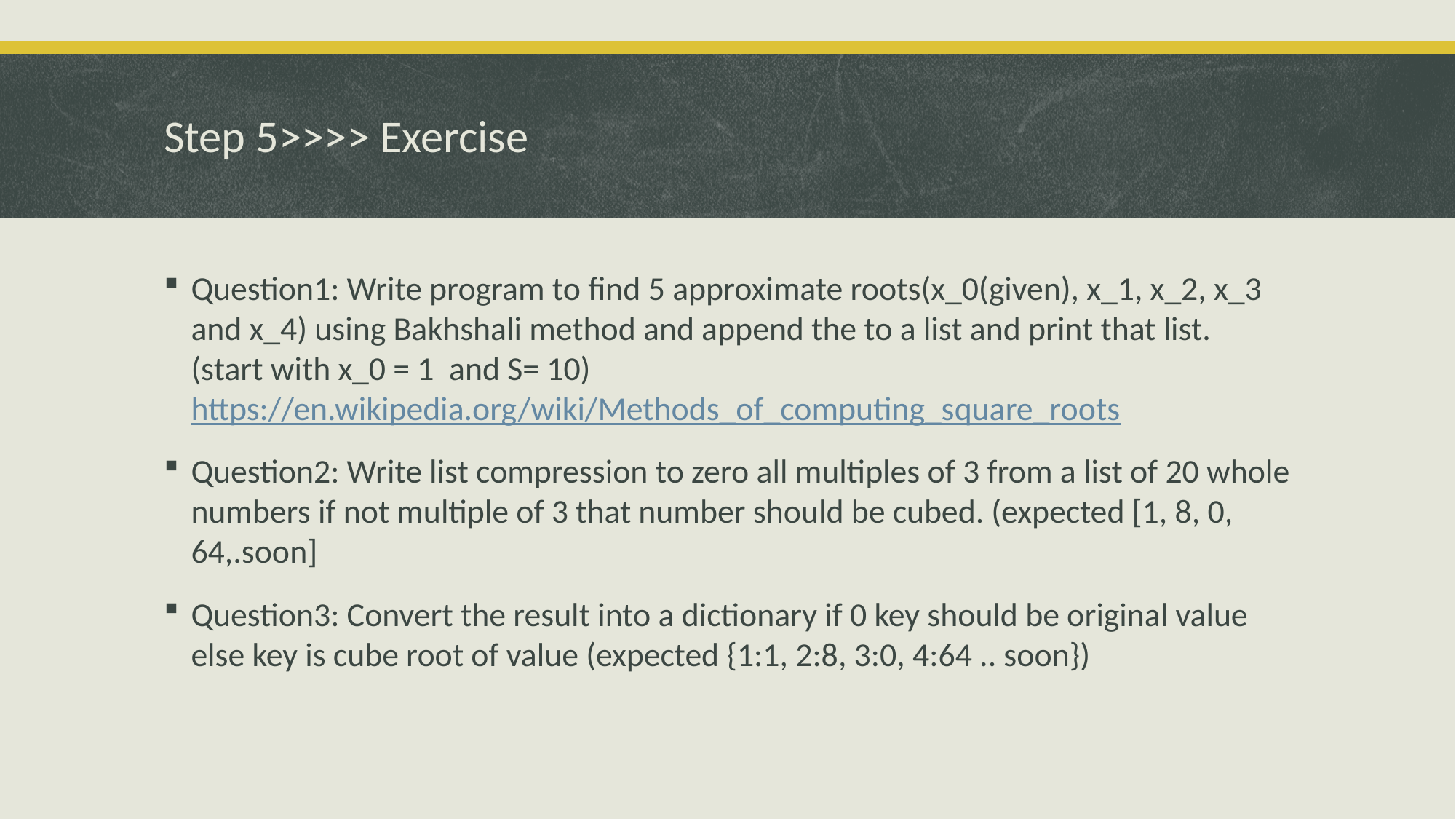

# Step 5>>>> Exercise
Question1: Write program to find 5 approximate roots(x_0(given), x_1, x_2, x_3 and x_4) using Bakhshali method and append the to a list and print that list. (start with x_0 = 1  and S= 10) https://en.wikipedia.org/wiki/Methods_of_computing_square_roots
Question2: Write list compression to zero all multiples of 3 from a list of 20 whole numbers if not multiple of 3 that number should be cubed. (expected [1, 8, 0, 64,.soon]
Question3: Convert the result into a dictionary if 0 key should be original value else key is cube root of value (expected {1:1, 2:8, 3:0, 4:64 .. soon})